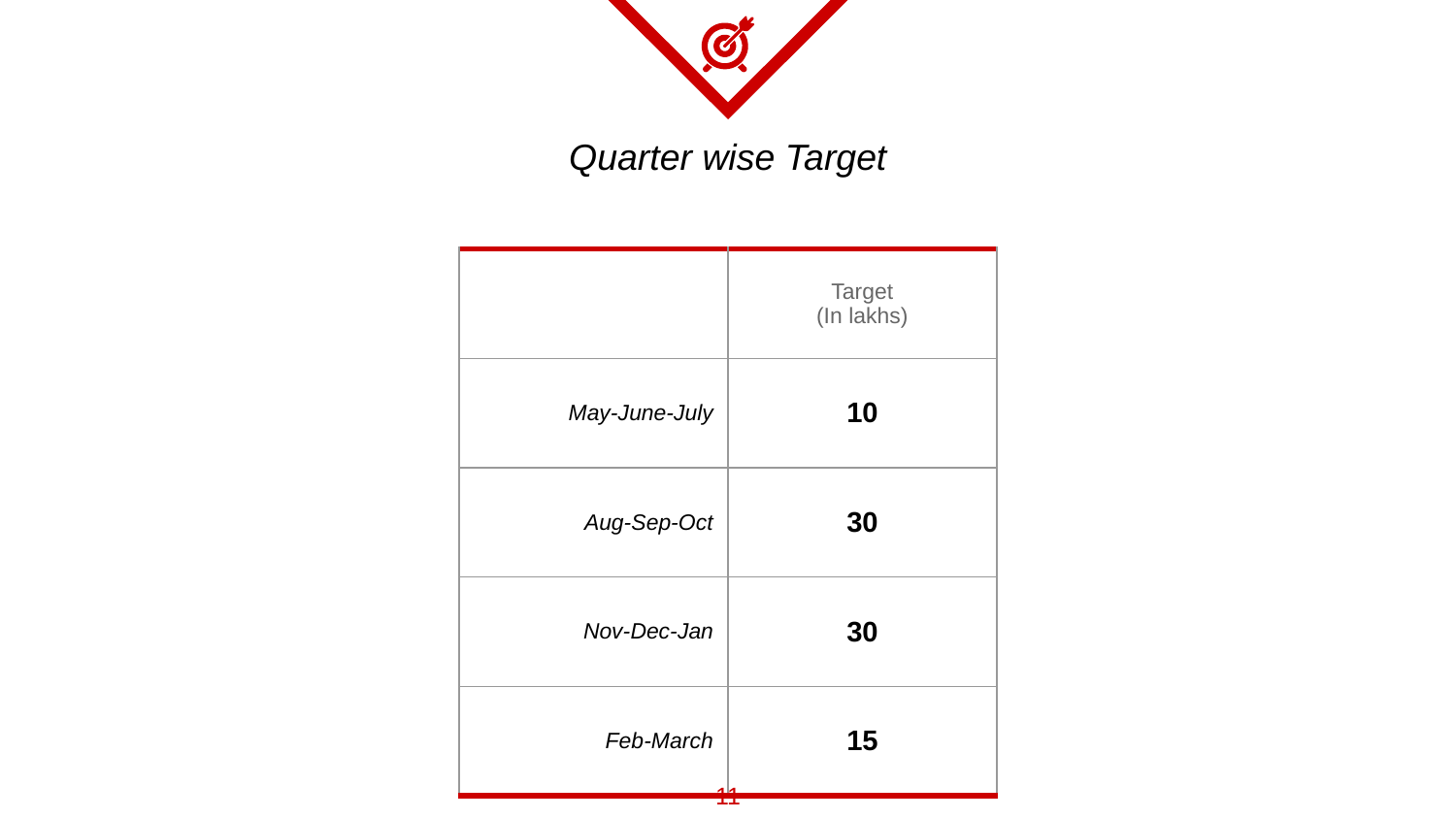

# Quarter wise Target
|  | Target (In lakhs) |
| --- | --- |
| May-June-July | 10 |
| Aug-Sep-Oct | 30 |
| Nov-Dec-Jan | 30 |
| Feb-March | 15 |
11